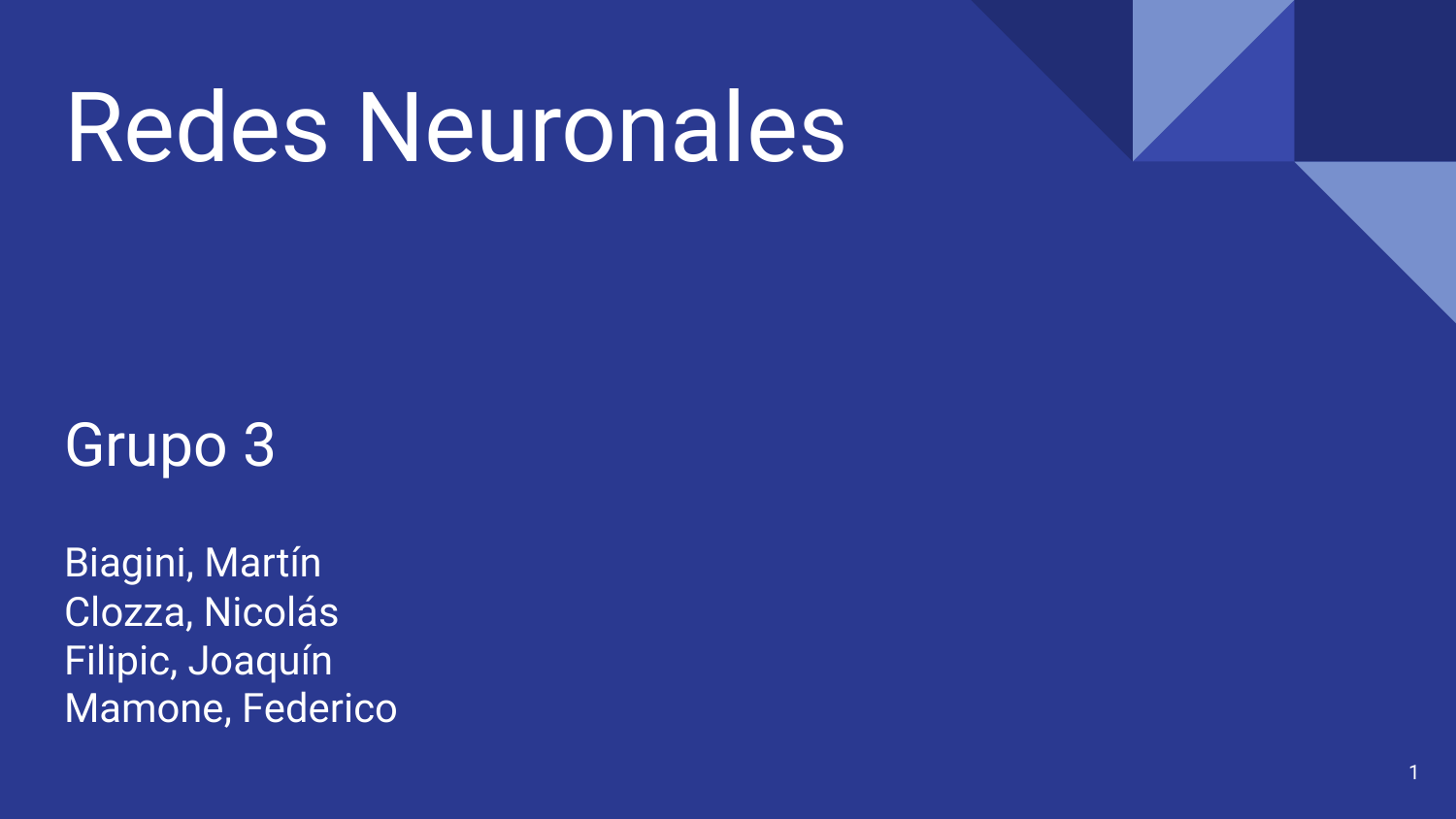

# Redes Neuronales

Grupo 3

Biagini, Martín
Clozza, Nicolás
Filipic, Joaquín
Mamone, Federico
1